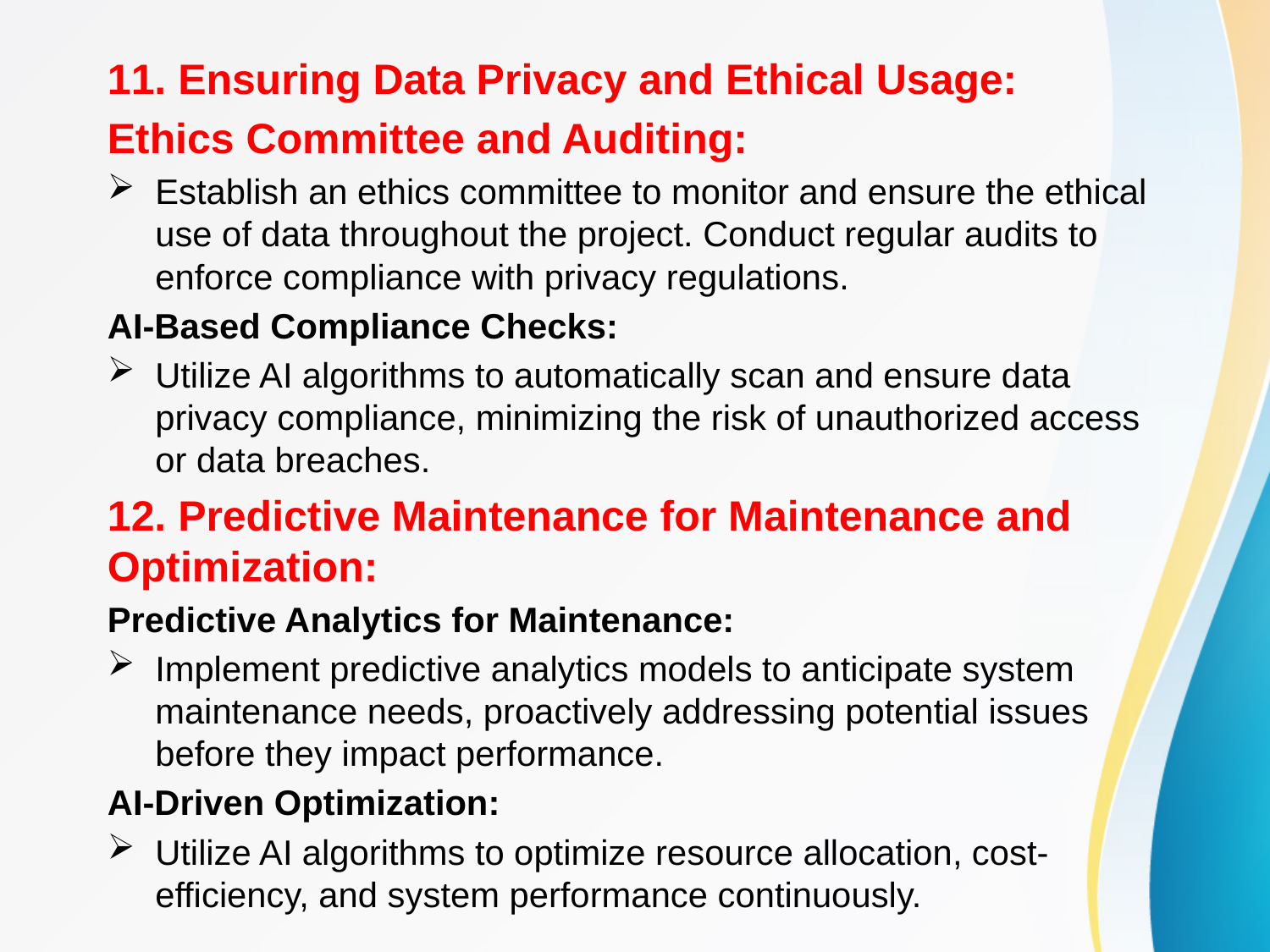

11. Ensuring Data Privacy and Ethical Usage:
Ethics Committee and Auditing:
Establish an ethics committee to monitor and ensure the ethical use of data throughout the project. Conduct regular audits to enforce compliance with privacy regulations.
AI-Based Compliance Checks:
Utilize AI algorithms to automatically scan and ensure data privacy compliance, minimizing the risk of unauthorized access or data breaches.
12. Predictive Maintenance for Maintenance and Optimization:
Predictive Analytics for Maintenance:
Implement predictive analytics models to anticipate system maintenance needs, proactively addressing potential issues before they impact performance.
AI-Driven Optimization:
Utilize AI algorithms to optimize resource allocation, cost-efficiency, and system performance continuously.